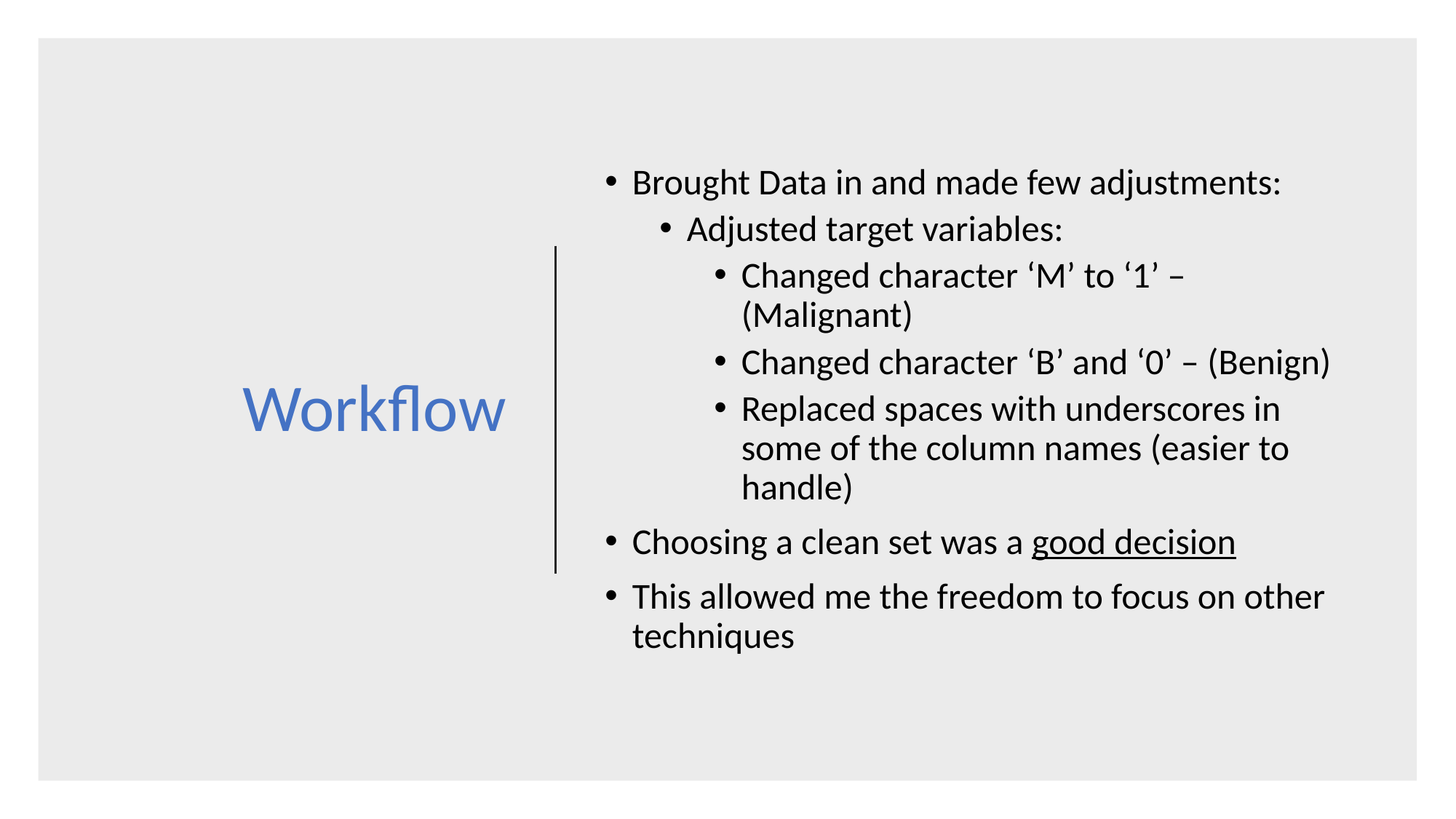

# Workflow
Brought Data in and made few adjustments:
Adjusted target variables:
Changed character ‘M’ to ‘1’ – (Malignant)
Changed character ‘B’ and ‘0’ – (Benign)
Replaced spaces with underscores in some of the column names (easier to handle)
Choosing a clean set was a good decision
This allowed me the freedom to focus on other techniques